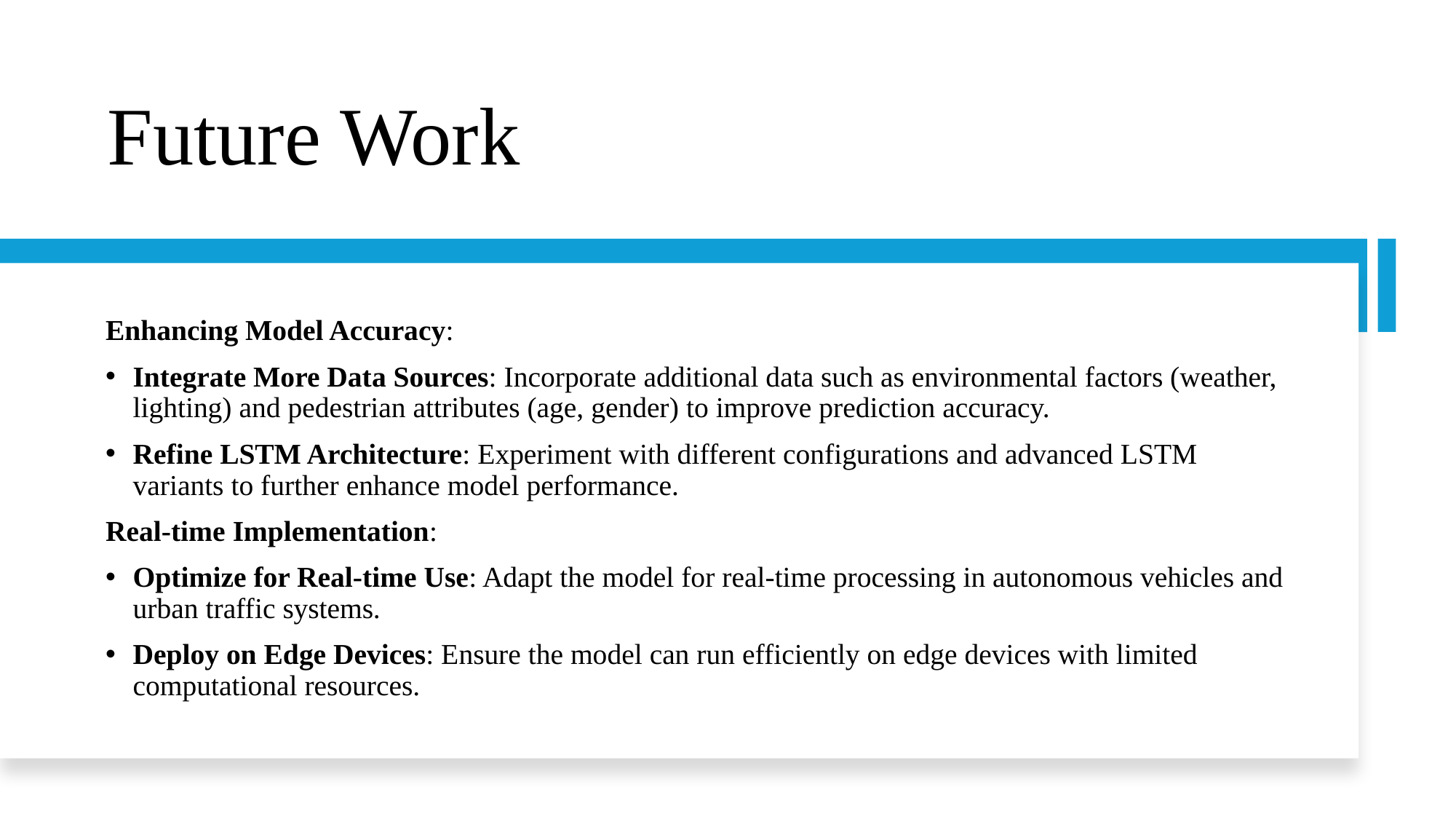

# Future Work

Enhancing Model Accuracy:
Integrate More Data Sources: Incorporate additional data such as environmental factors (weather, lighting) and pedestrian attributes (age, gender) to improve prediction accuracy.
Refine LSTM Architecture: Experiment with different configurations and advanced LSTM variants to further enhance model performance.
Real-time Implementation:
Optimize for Real-time Use: Adapt the model for real-time processing in autonomous vehicles and urban traffic systems.
Deploy on Edge Devices: Ensure the model can run efficiently on edge devices with limited computational resources.